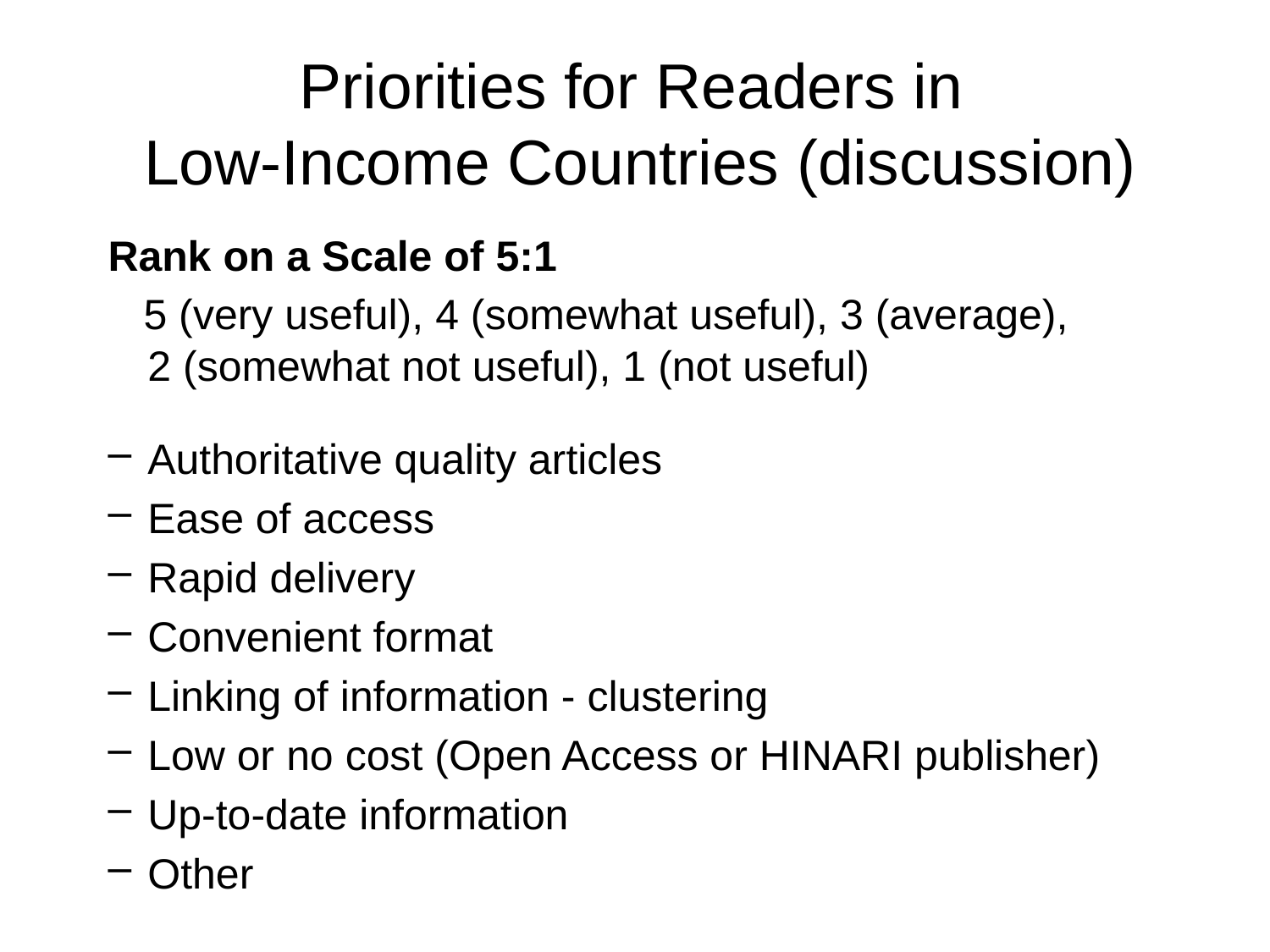

# Priorities for Readers in Low-Income Countries (discussion)
Rank on a Scale of 5:1
   5 (very useful), 4 (somewhat useful), 3 (average),          2 (somewhat not useful), 1 (not useful)

Authoritative quality articles
Ease of access
Rapid delivery
Convenient format
Linking of information - clustering
Low or no cost (Open Access or HINARI publisher)
Up-to-date information
Other